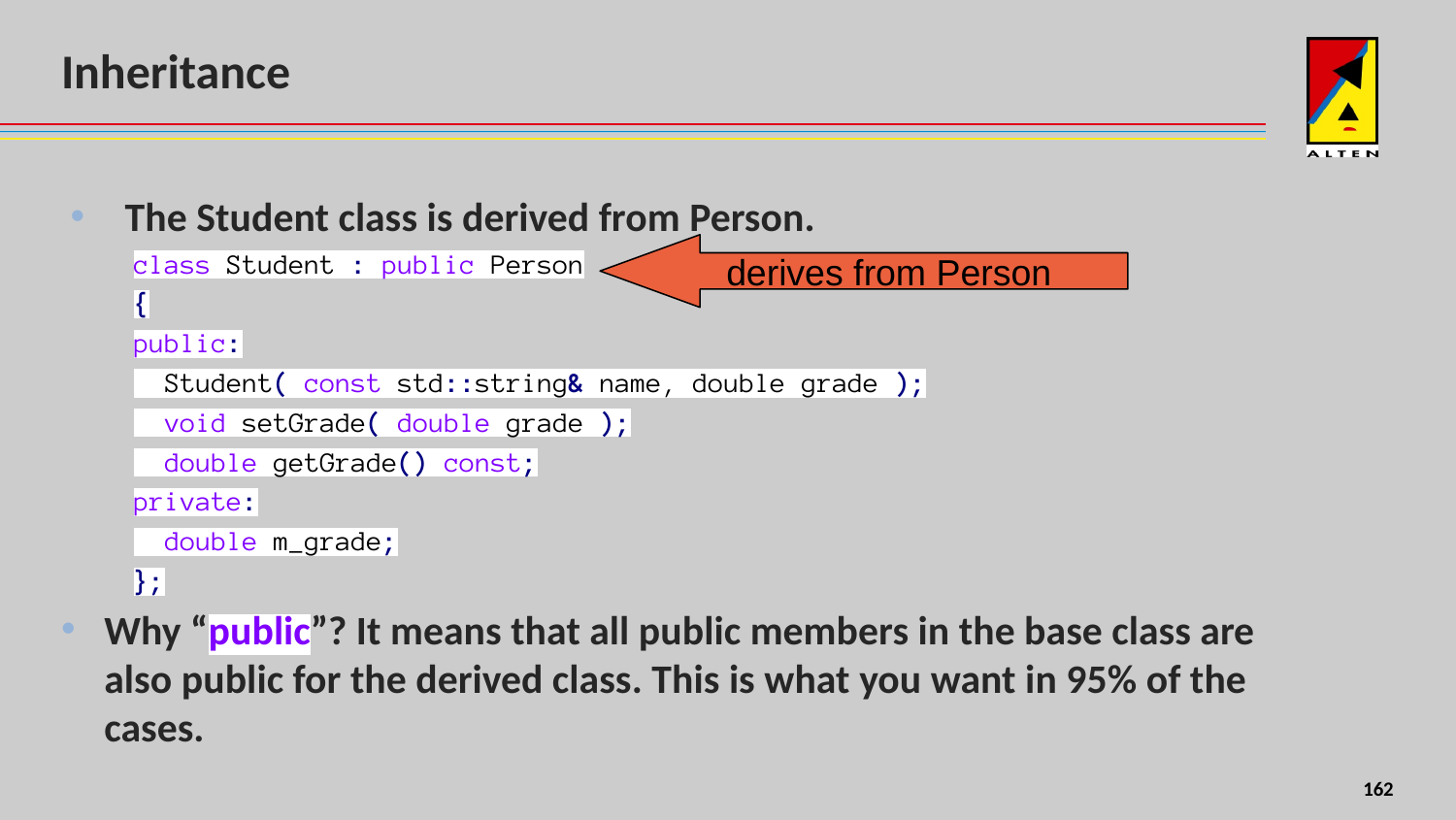

# Inheritance
The Student class is derived from Person.
class Student : public Person
{
public:
  Student( const std::string& name, double grade );
  void setGrade( double grade );
  double getGrade() const;
private:
  double m_grade;
};
Why “public”? It means that all public members in the base class are also public for the derived class. This is what you want in 95% of the cases.
derives from Person
162